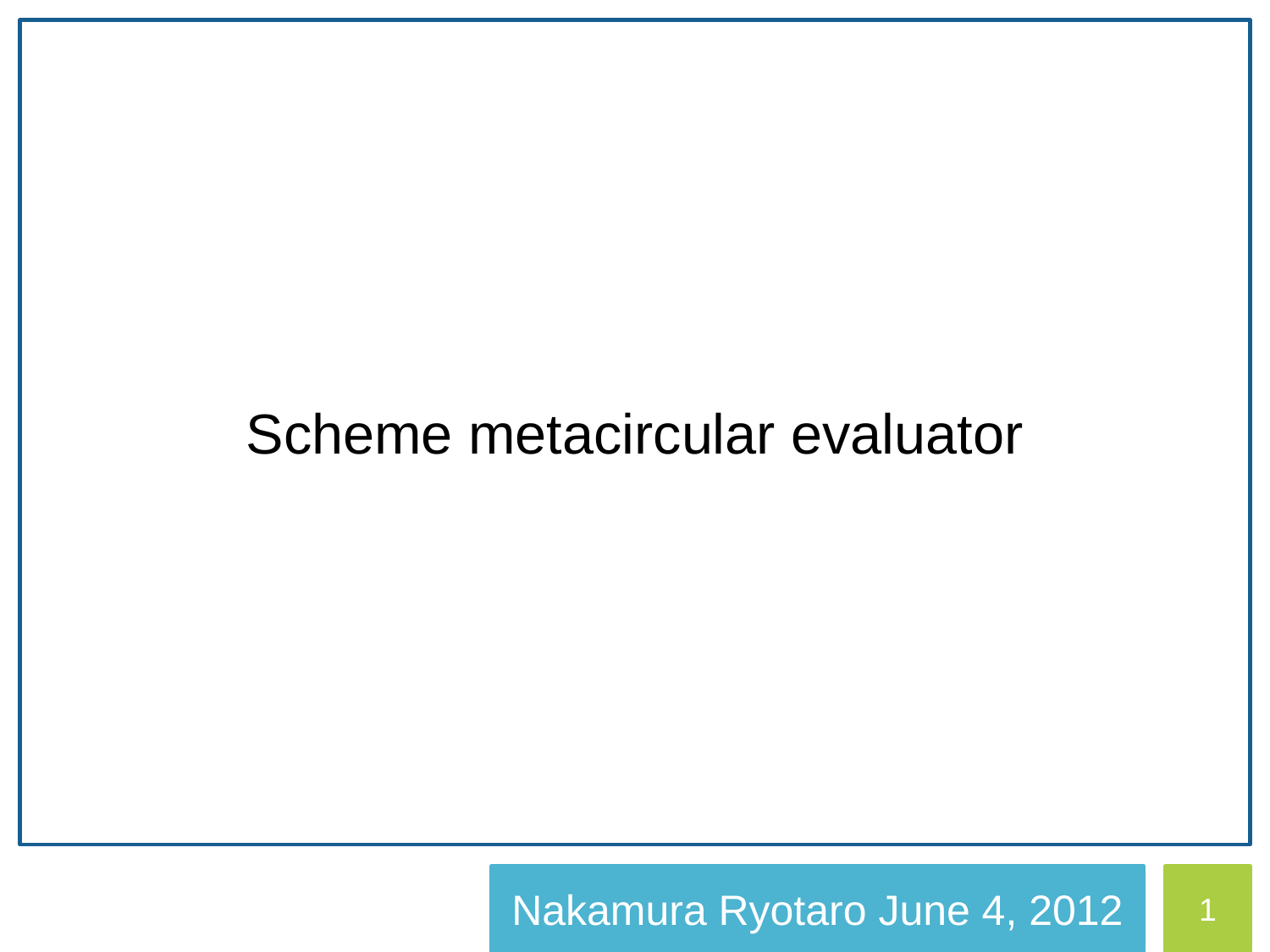

Scheme metacircular evaluator
1
Nakamura Ryotaro June 4, 2012